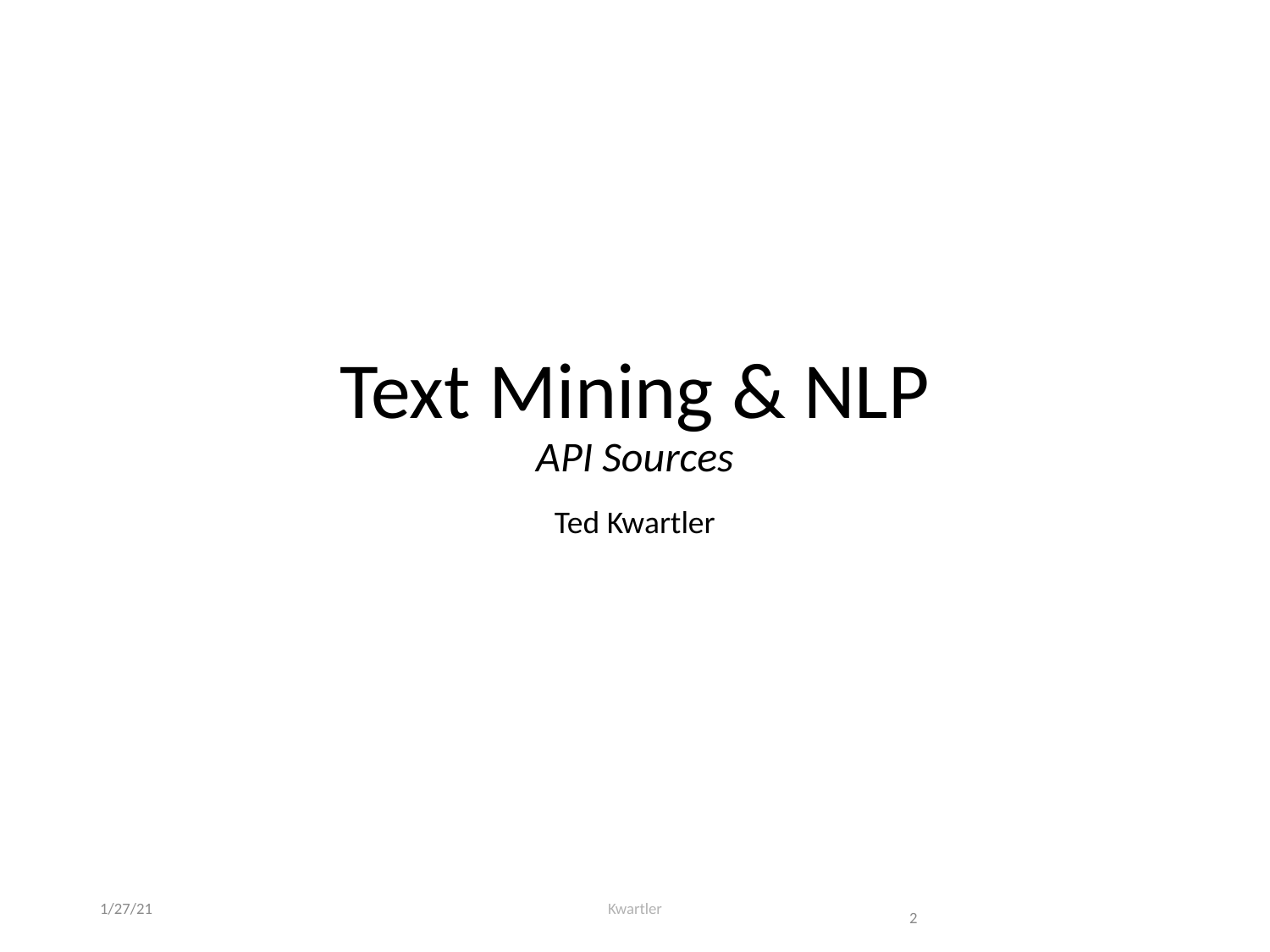

# Text Mining & NLP API Sources
Ted Kwartler
1/27/21
Kwartler
2